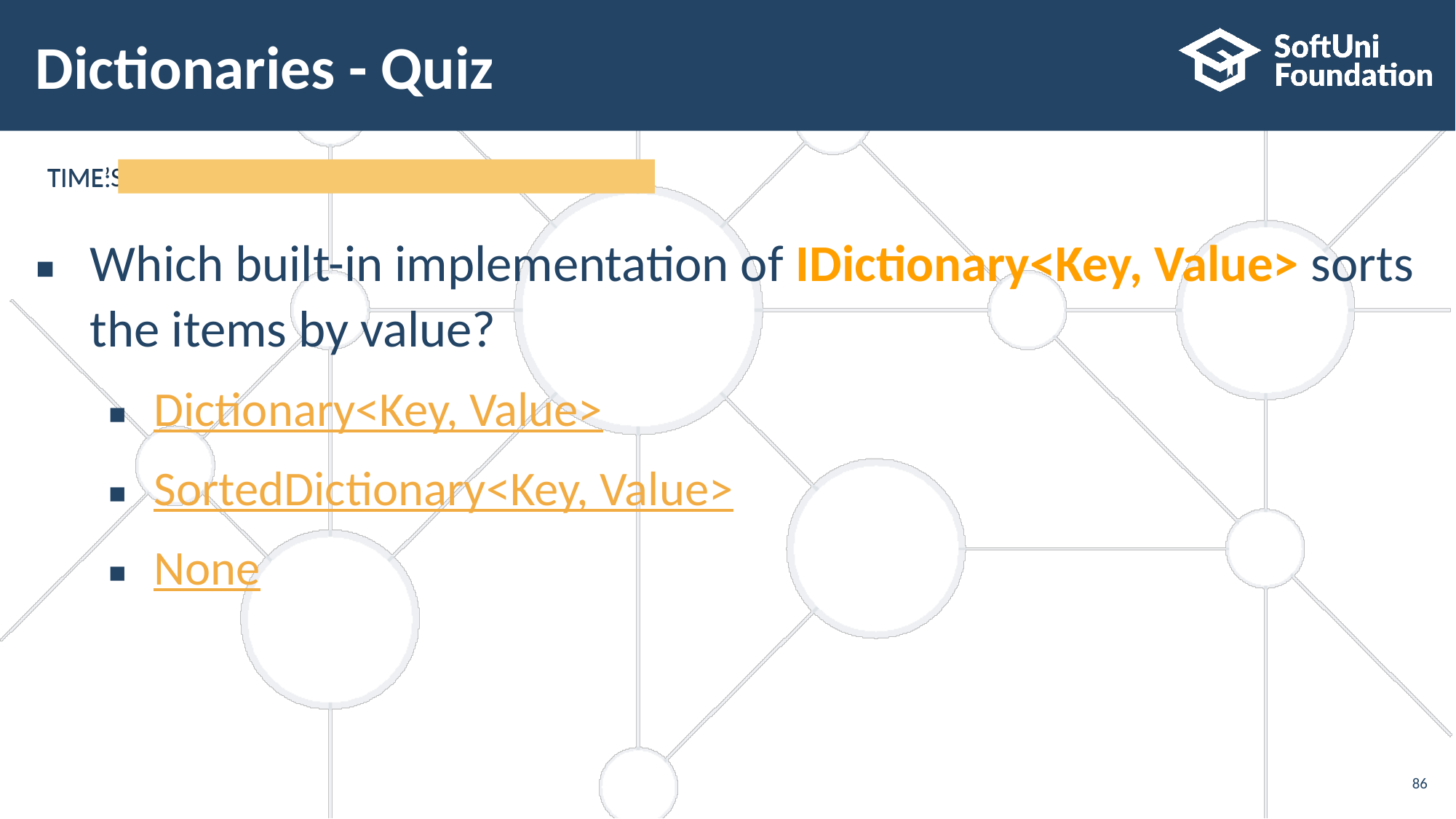

# Dictionaries - Quiz

Which built-in implementation of IDictionary<Key, Value> sorts the items by value?
Dictionary<Key, Value>
SortedDictionary<Key, Value>
None
TIME’S UP!
TIME:
86